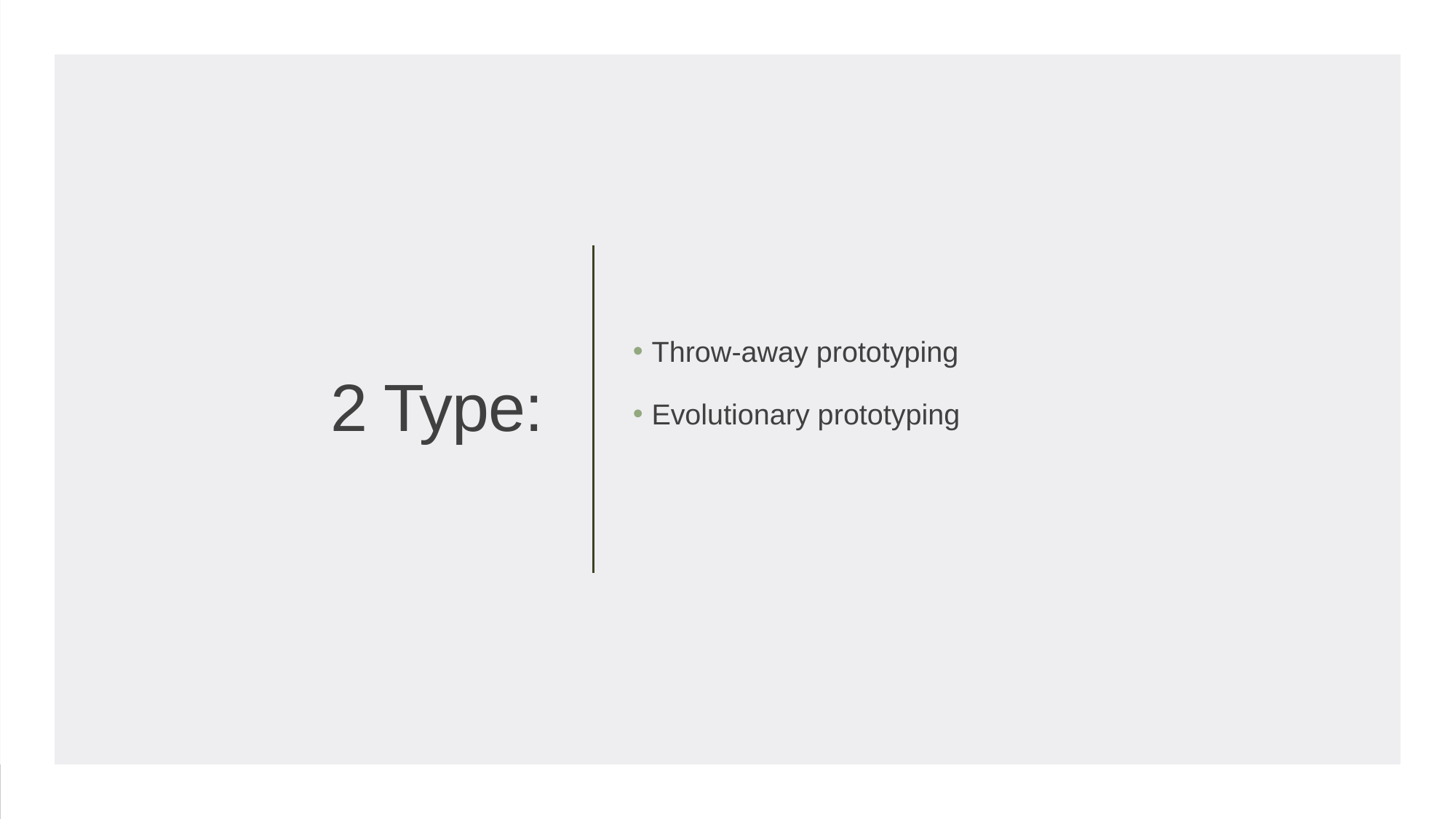

Throw-away prototyping
 Evolutionary prototyping

# 2 Type: